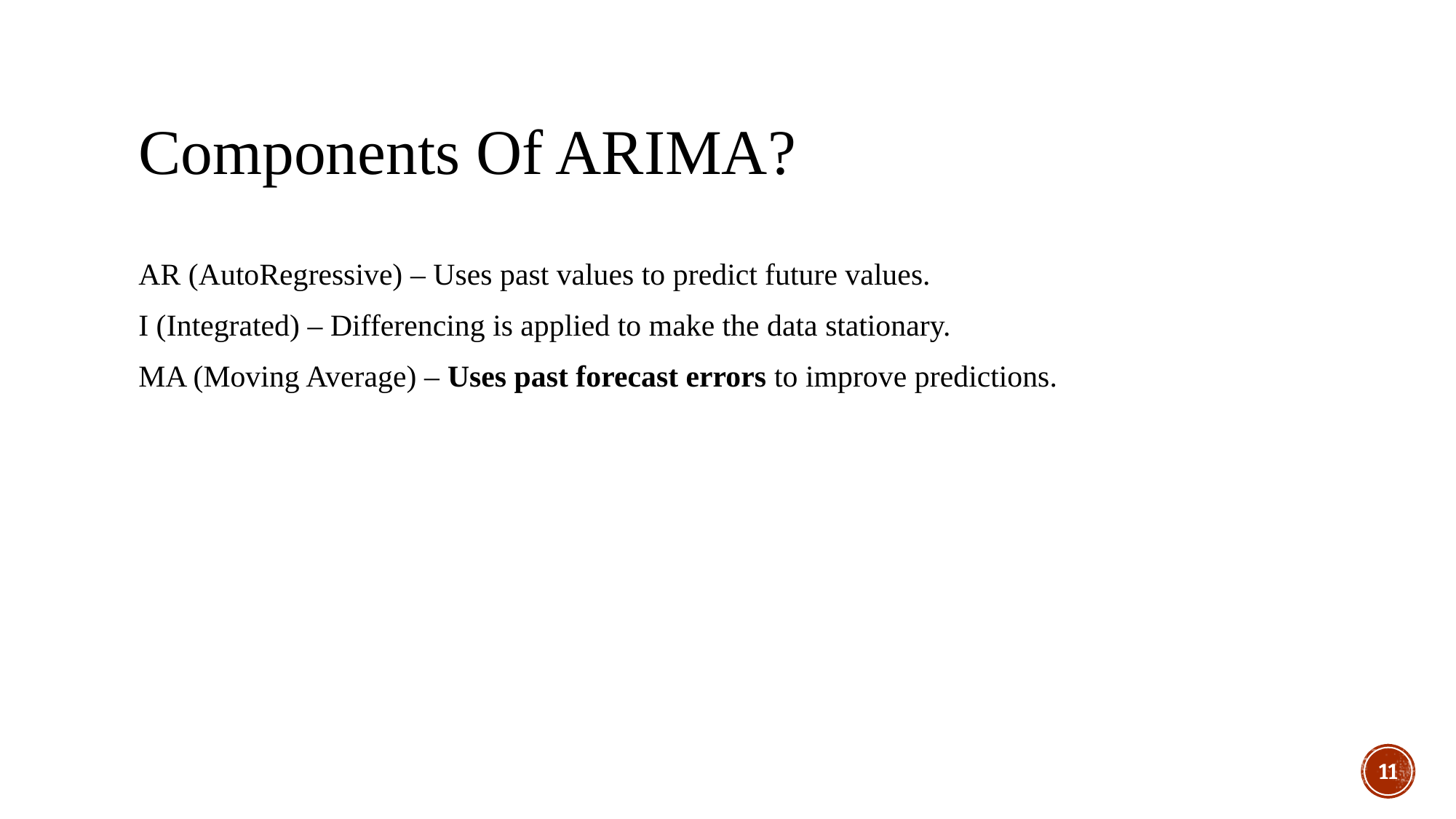

# Components Of ARIMA?
AR (AutoRegressive) – Uses past values to predict future values.
I (Integrated) – Differencing is applied to make the data stationary.
MA (Moving Average) – Uses past forecast errors to improve predictions.
11